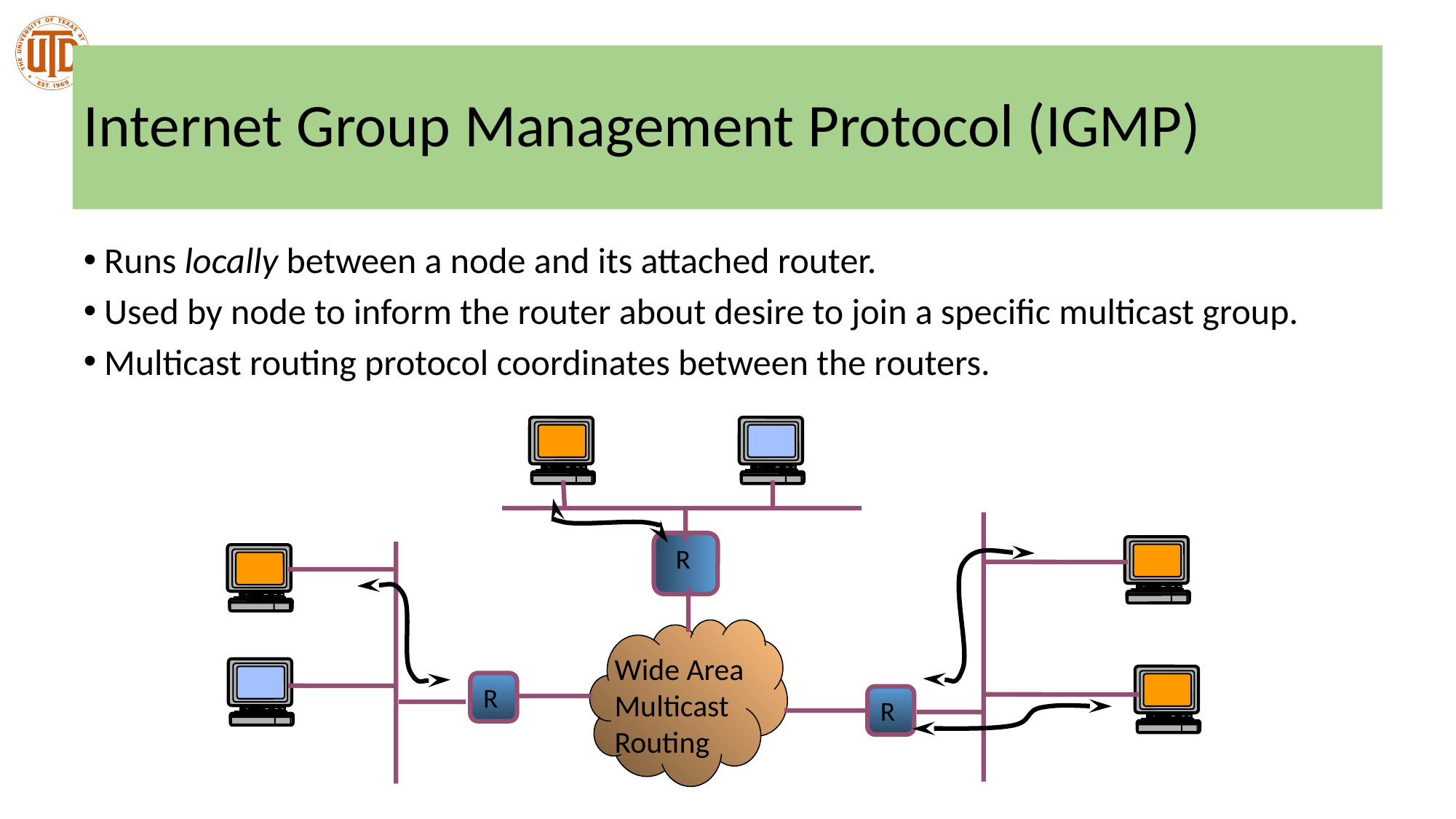

# Internet Group Management Protocol (IGMP)
Runs locally between a node and its attached router.
Used by node to inform the router about desire to join a specific multicast group.
Multicast routing protocol coordinates between the routers.

R

R

R

Wide Area
Multicast
Routing